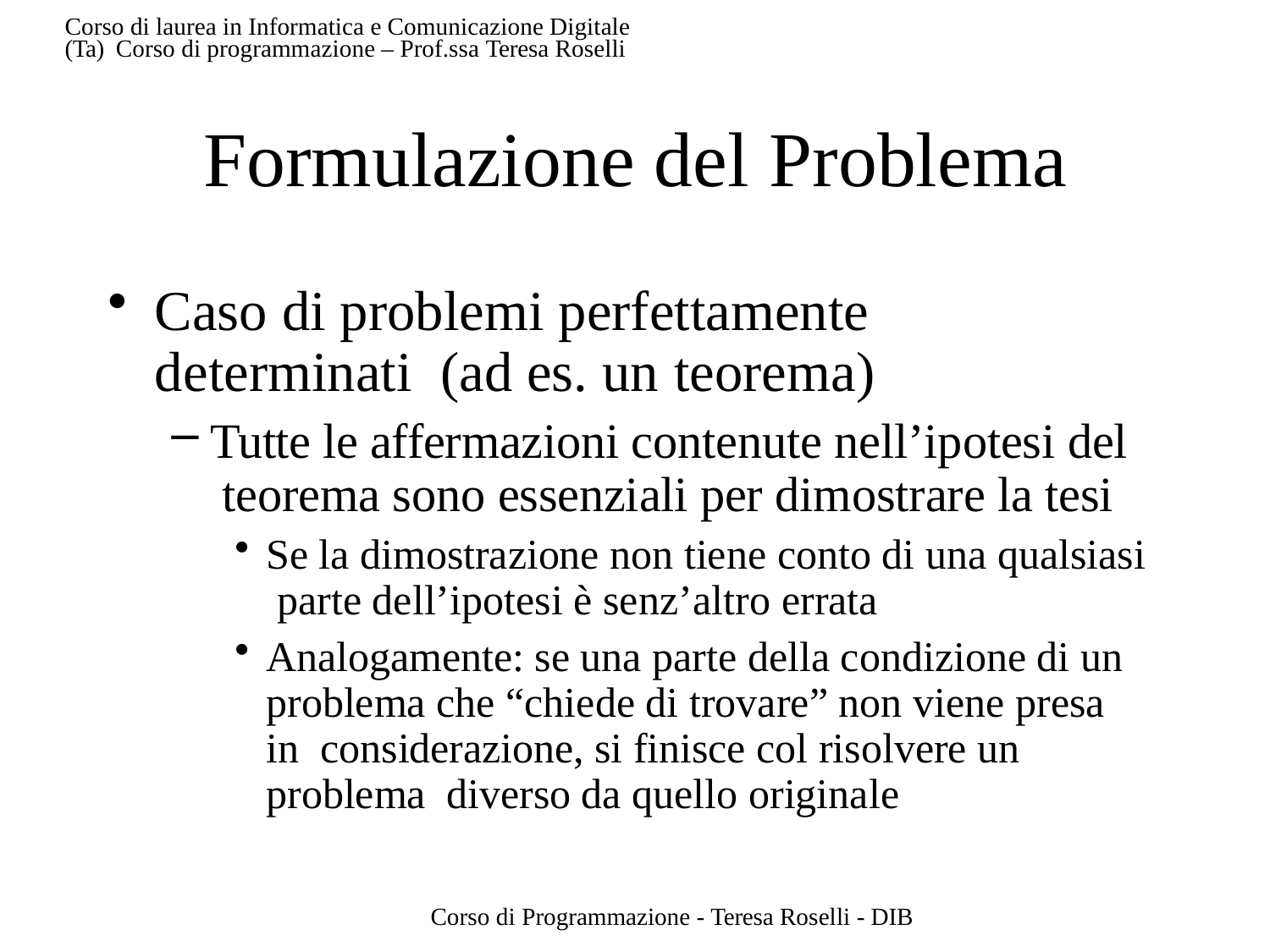

Corso di laurea in Informatica e Comunicazione Digitale (Ta)  Corso di programmazione – Prof.ssa Teresa Roselli
# Formulazione del Problema
Caso di problemi perfettamente determinati  (ad es. un teorema)
Tutte le affermazioni contenute nell’ipotesi del  teorema sono essenziali per dimostrare la tesi
Se la dimostrazione non tiene conto di una qualsiasi  parte dell’ipotesi è senz’altro errata
Analogamente: se una parte della condizione di un  problema che “chiede di trovare” non viene presa in  considerazione, si finisce col risolvere un problema  diverso da quello originale
Corso di Programmazione - Teresa Roselli - DIB